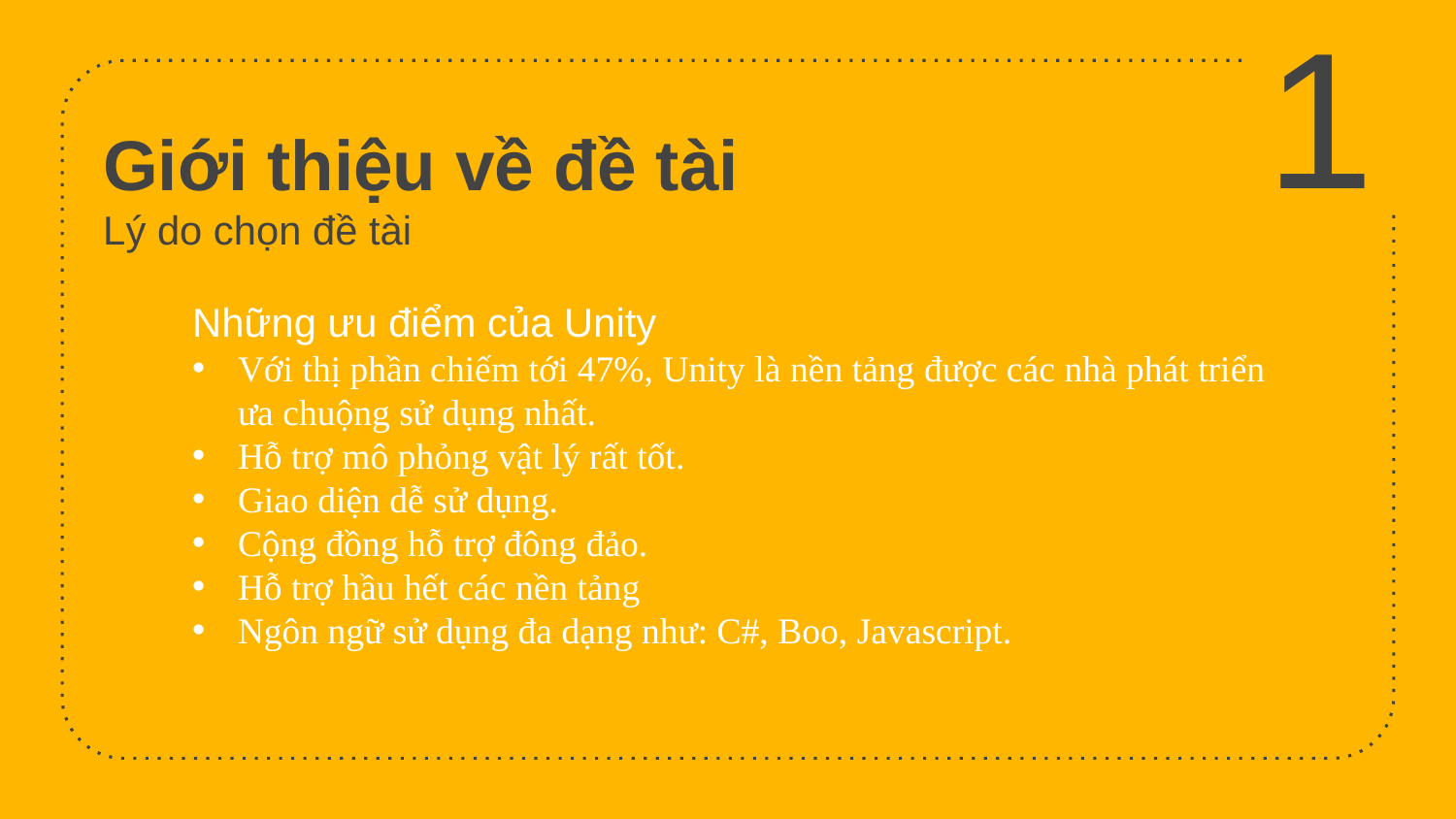

1
# Giới thiệu về đề tài Lý do chọn đề tài
Những ưu điểm của Unity
Với thị phần chiếm tới 47%, Unity là nền tảng được các nhà phát triển ưa chuộng sử dụng nhất.
Hỗ trợ mô phỏng vật lý rất tốt.
Giao diện dễ sử dụng.
Cộng đồng hỗ trợ đông đảo.
Hỗ trợ hầu hết các nền tảng
Ngôn ngữ sử dụng đa dạng như: C#, Boo, Javascript.